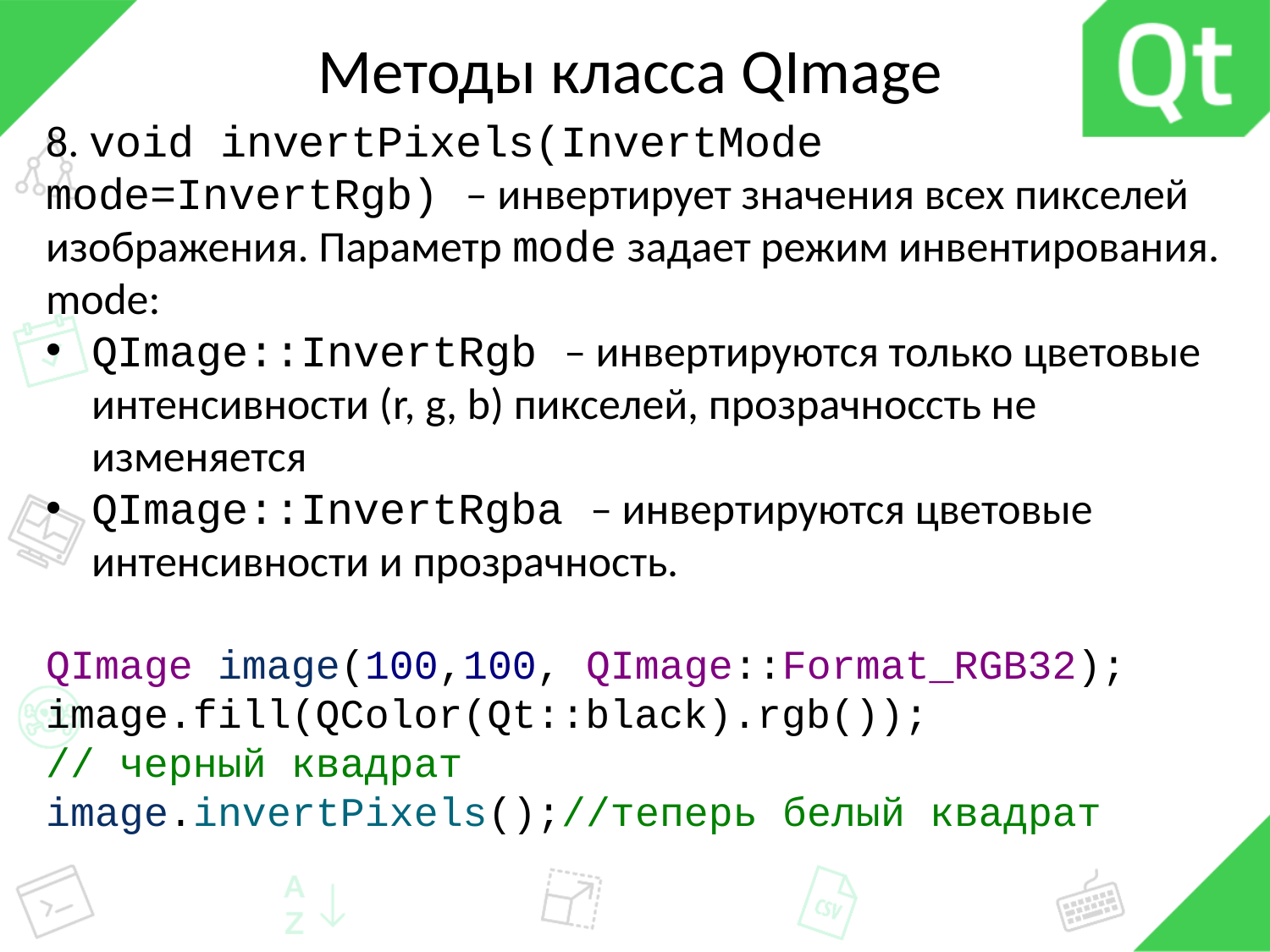

{
# Методы класса QImage
8. void invertPixels(InvertMode mode=InvertRgb) – инвертирует значения всех пикселей изображения. Параметр mode задает режим инвентирования.
mode:
QImage::InvertRgb – инвертируются только цветовые интенсивности (r, g, b) пикселей, прозрачноссть не изменяется
QImage::InvertRgba – инвертируются цветовые интенсивности и прозрачность.

QImage image(100,100, QImage::Format_RGB32);
image.fill(QColor(Qt::black).rgb());
// черный квадрат
image.invertPixels();//теперь белый квадрат